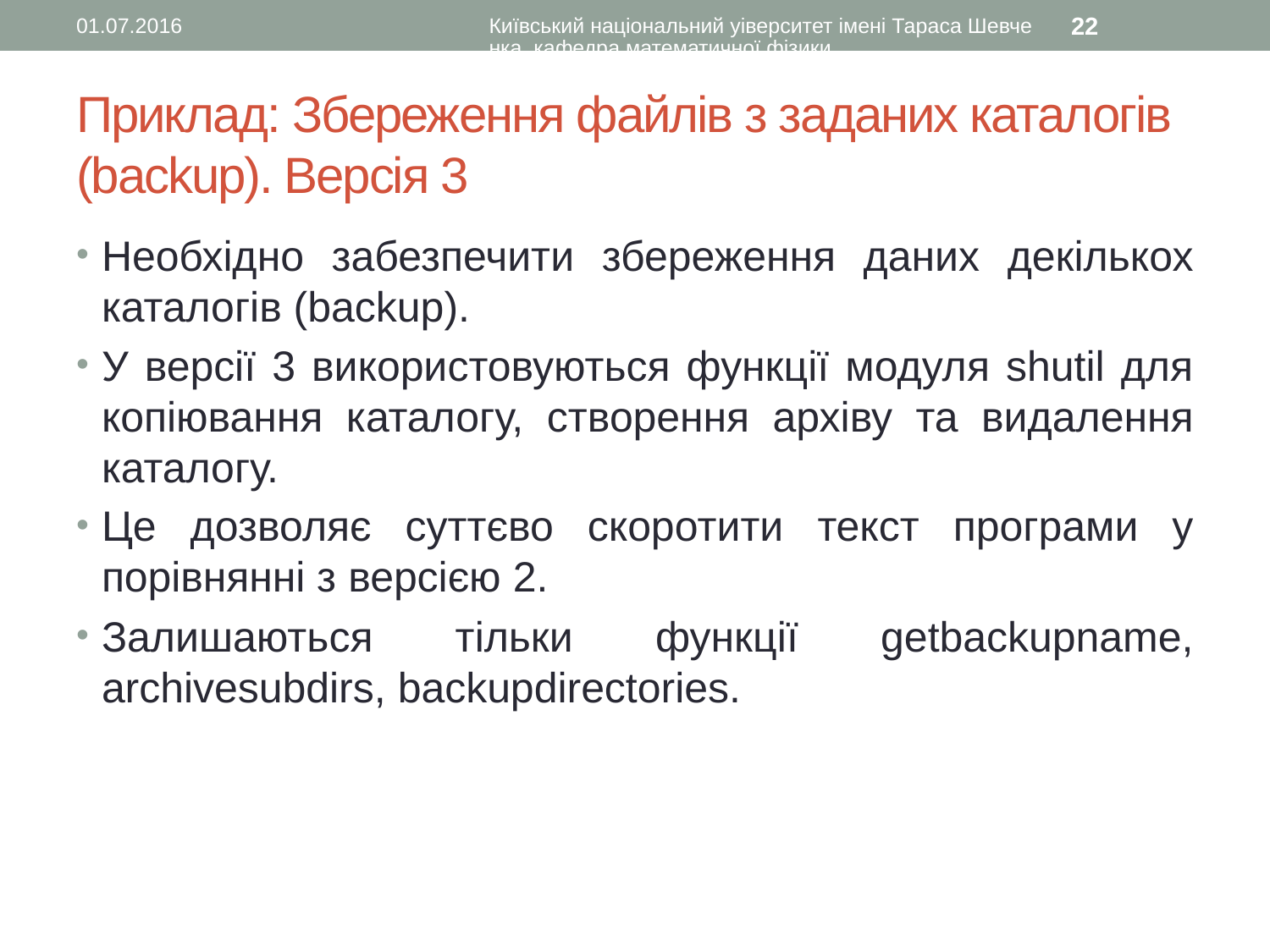

01.07.2016
Київський національний уіверситет імені Тараса Шевченка, кафедра математичної фізики
22
# Приклад: Збереження файлів з заданих каталогів (backup). Версія 3
Необхідно забезпечити збереження даних декількох каталогів (backup).
У версії 3 використовуються функції модуля shutil для копіювання каталогу, створення архіву та видалення каталогу.
Це дозволяє суттєво скоротити текст програми у порівнянні з версією 2.
Залишаються тільки функції getbackupname, archivesubdirs, backupdirectories.